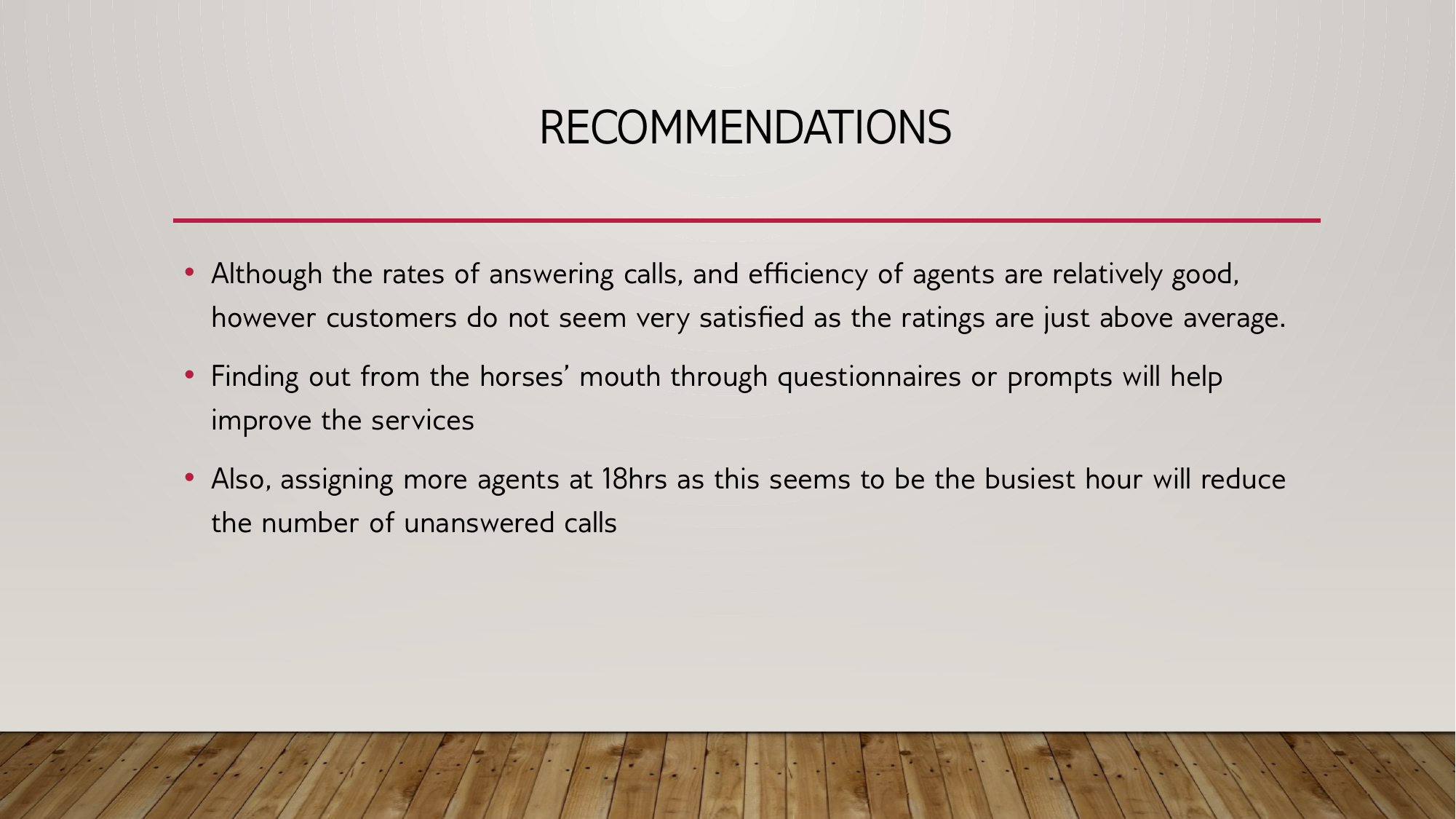

# Recommendations
Although the rates of answering calls, and efficiency of agents are relatively good, however customers do not seem very satisfied as the ratings are just above average.
Finding out from the horses’ mouth through questionnaires or prompts will help improve the services
Also, assigning more agents at 18hrs as this seems to be the busiest hour will reduce the number of unanswered calls